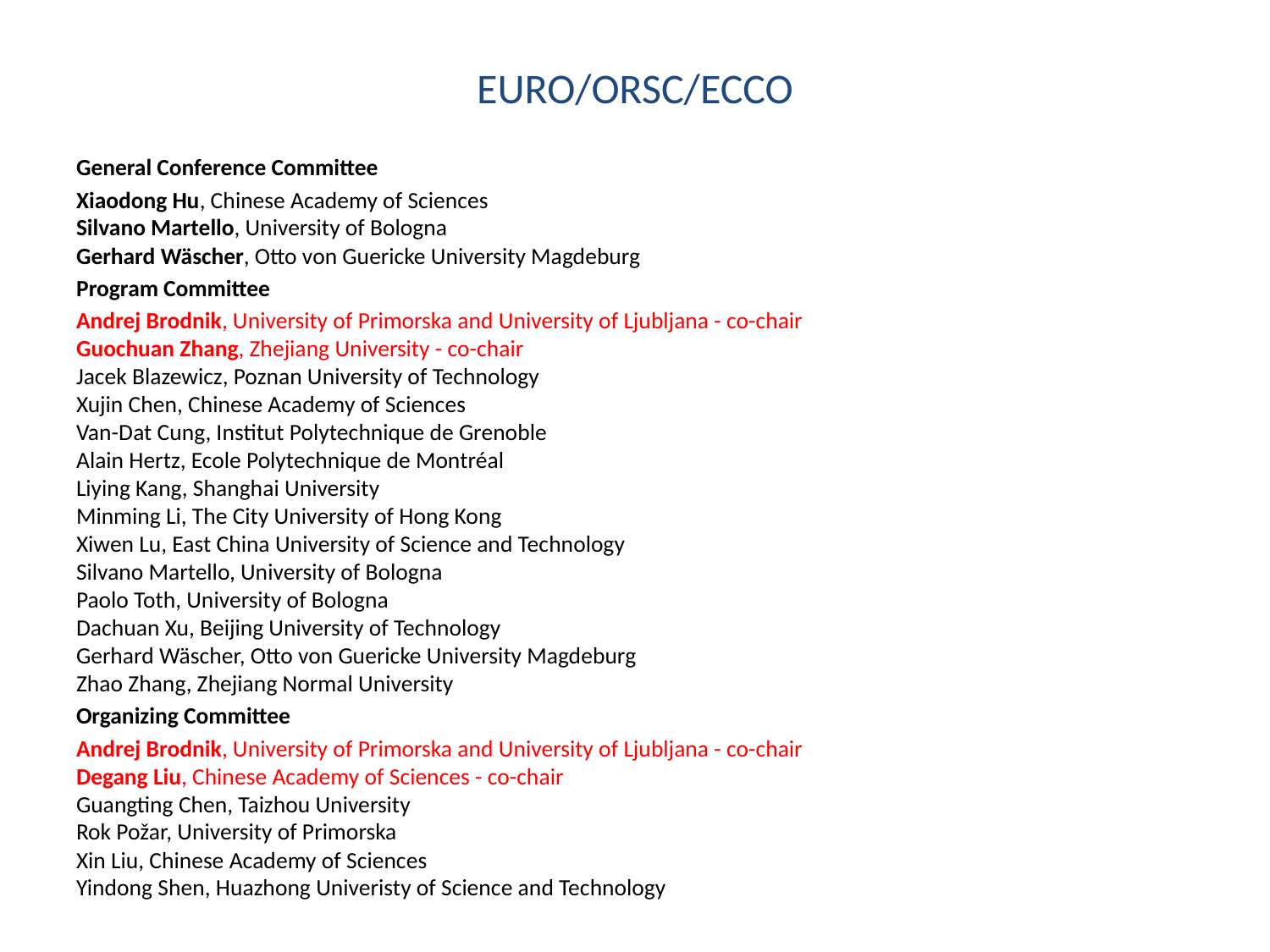

# EURO/ORSC/ECCO
General Conference Committee
Xiaodong Hu, Chinese Academy of Sciences
Silvano Martello, University of Bologna
Gerhard Wäscher, Otto von Guericke University Magdeburg
Program Committee
Andrej Brodnik, University of Primorska and University of Ljubljana - co-chair
Guochuan Zhang, Zhejiang University - co-chair
Jacek Blazewicz, Poznan University of Technology
Xujin Chen, Chinese Academy of Sciences
Van-Dat Cung, Institut Polytechnique de Grenoble
Alain Hertz, Ecole Polytechnique de Montréal
Liying Kang, Shanghai University
Minming Li, The City University of Hong Kong
Xiwen Lu, East China University of Science and Technology
Silvano Martello, University of Bologna
Paolo Toth, University of Bologna
Dachuan Xu, Beijing University of Technology
Gerhard Wäscher, Otto von Guericke University Magdeburg
Zhao Zhang, Zhejiang Normal University
Organizing Committee
Andrej Brodnik, University of Primorska and University of Ljubljana - co-chair
Degang Liu, Chinese Academy of Sciences - co-chair
Guangting Chen, Taizhou University
Rok Požar, University of Primorska
Xin Liu, Chinese Academy of Sciences
Yindong Shen, Huazhong Univeristy of Science and Technology